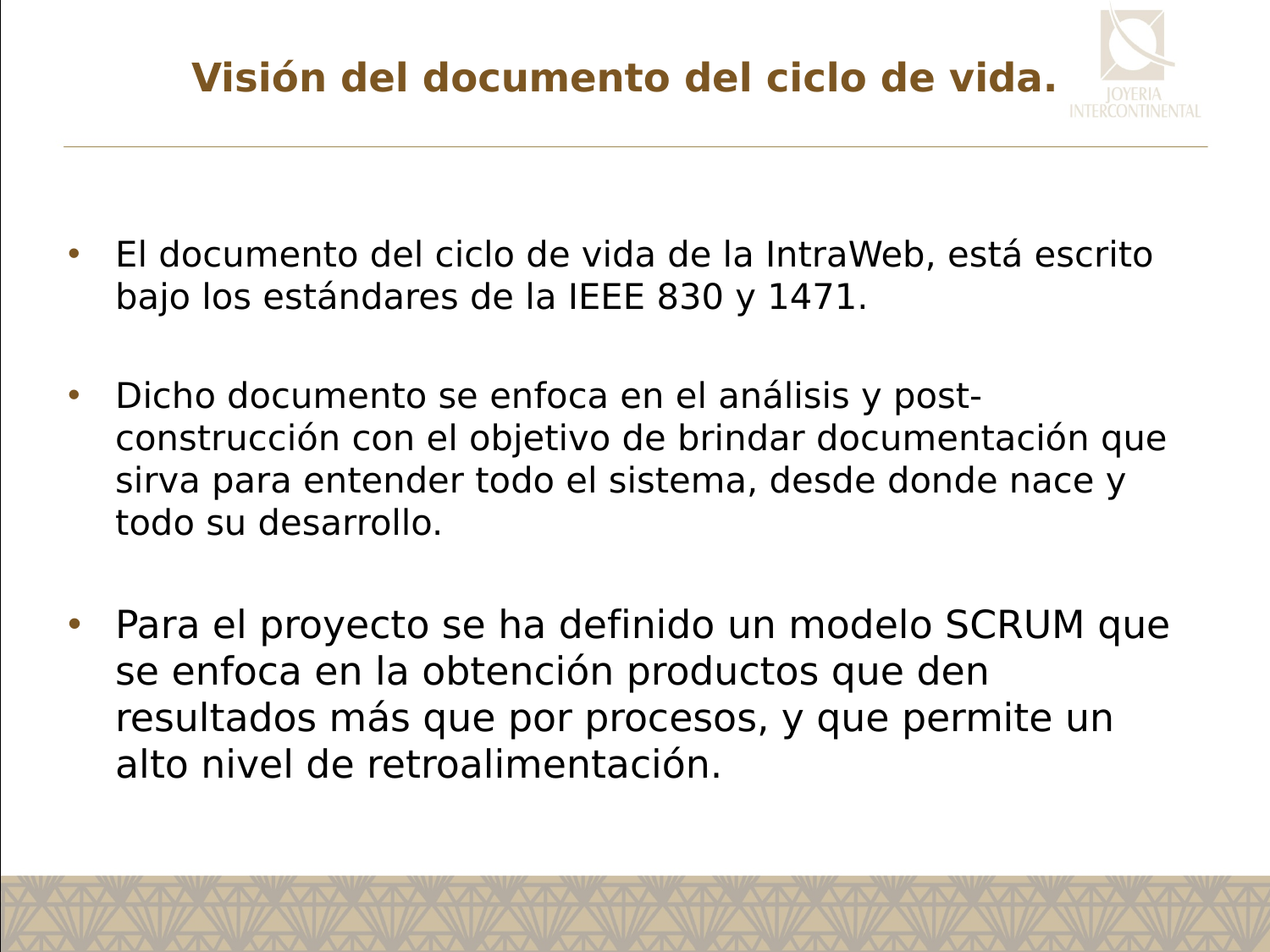

# Visión del documento del ciclo de vida.

El documento del ciclo de vida de la IntraWeb, está escrito bajo los estándares de la IEEE 830 y 1471.

Dicho documento se enfoca en el análisis y post-construcción con el objetivo de brindar documentación que sirva para entender todo el sistema, desde donde nace y todo su desarrollo.

Para el proyecto se ha definido un modelo SCRUM que se enfoca en la obtención productos que den resultados más que por procesos, y que permite un alto nivel de retroalimentación.